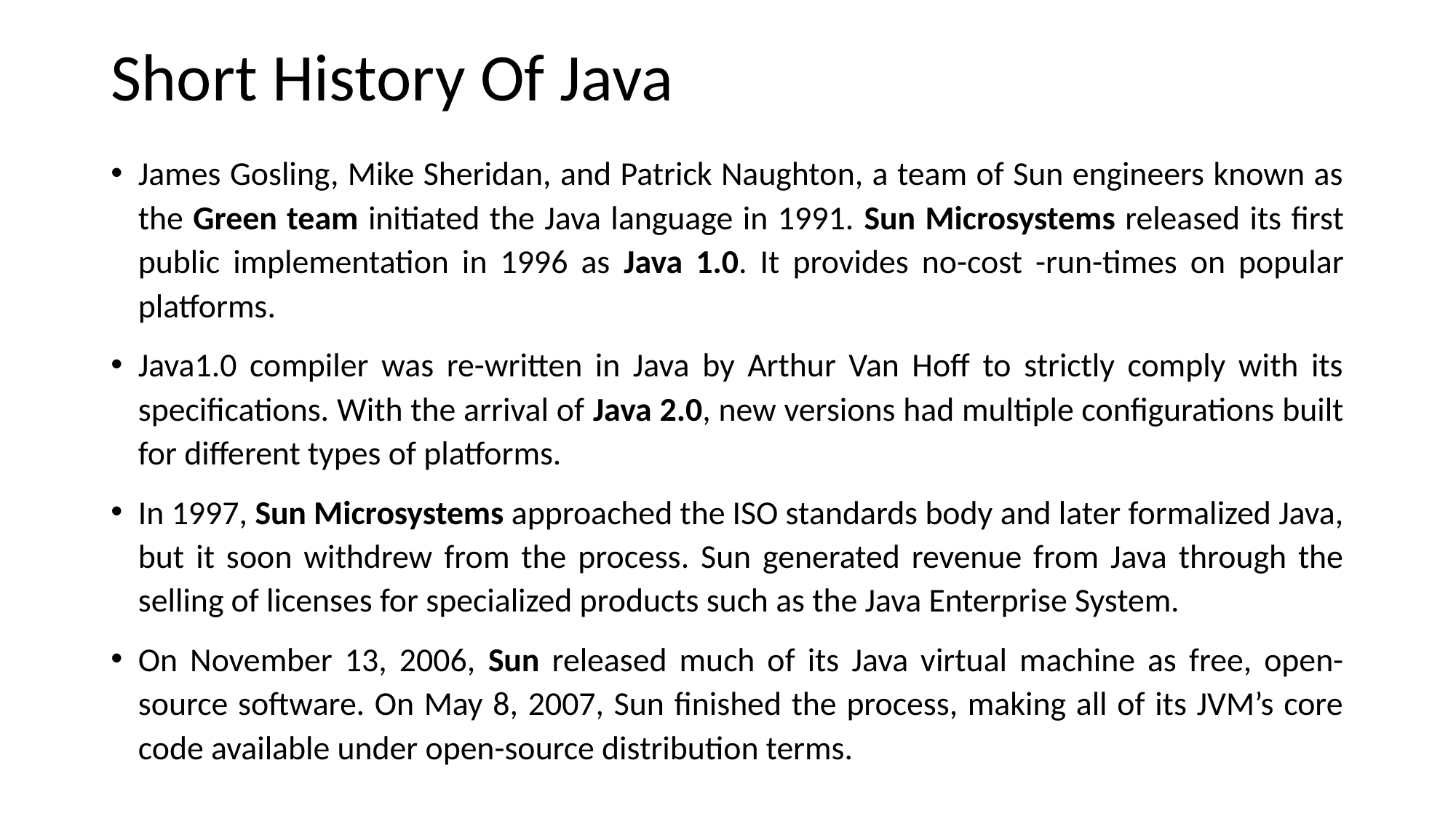

# Short History Of Java
James Gosling, Mike Sheridan, and Patrick Naughton, a team of Sun engineers known as the Green team initiated the Java language in 1991. Sun Microsystems released its first public implementation in 1996 as Java 1.0. It provides no-cost -run-times on popular platforms.
Java1.0 compiler was re-written in Java by Arthur Van Hoff to strictly comply with its specifications. With the arrival of Java 2.0, new versions had multiple configurations built for different types of platforms.
In 1997, Sun Microsystems approached the ISO standards body and later formalized Java, but it soon withdrew from the process. Sun generated revenue from Java through the selling of licenses for specialized products such as the Java Enterprise System.
On November 13, 2006, Sun released much of its Java virtual machine as free, open-source software. On May 8, 2007, Sun finished the process, making all of its JVM’s core code available under open-source distribution terms.